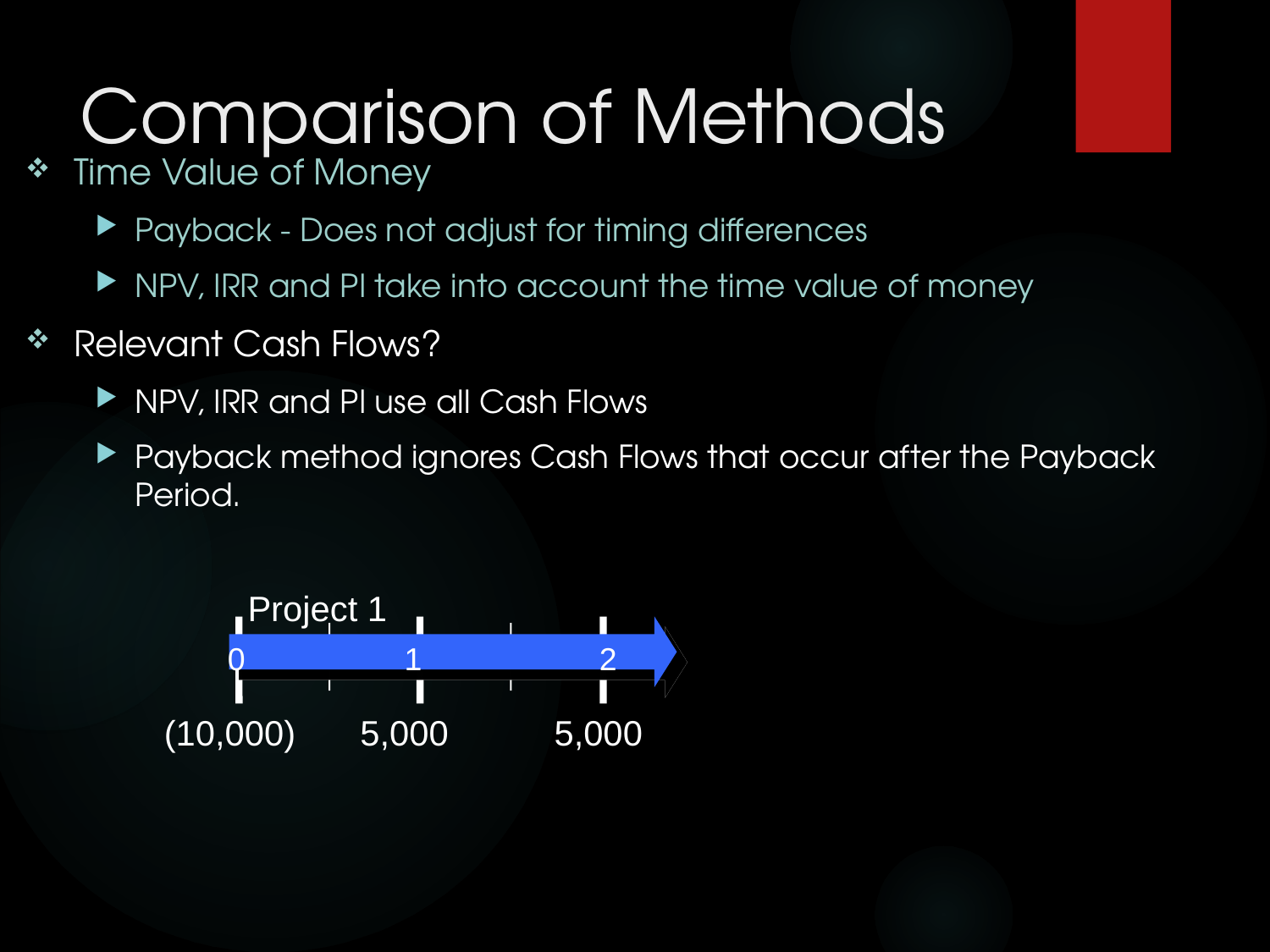

# Comparison of Methods
Time Value of Money
Payback - Does not adjust for timing differences
NPV, IRR and PI take into account the time value of money
Relevant Cash Flows?
NPV, IRR and PI use all Cash Flows
Payback method ignores Cash Flows that occur after the Payback Period.

Project 1

0                  1                    2
(10,000)
5,000
5,000